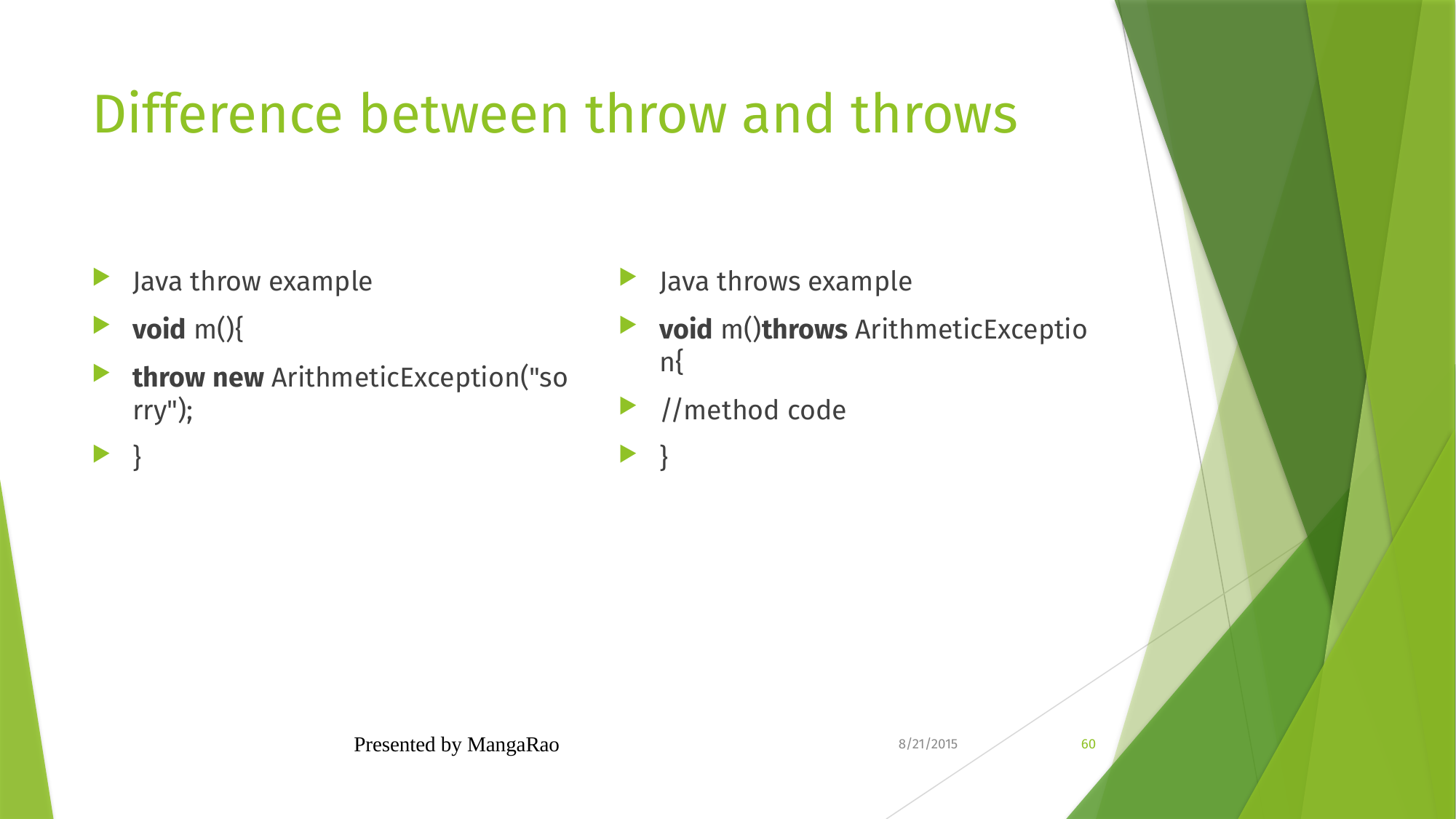

# Difference between throw and throws
Java throw example
void m(){
throw new ArithmeticException("sorry");
}

Java throws example
void m()throws ArithmeticException{
//method code
}

Presented by MangaRao
8/21/2015
60